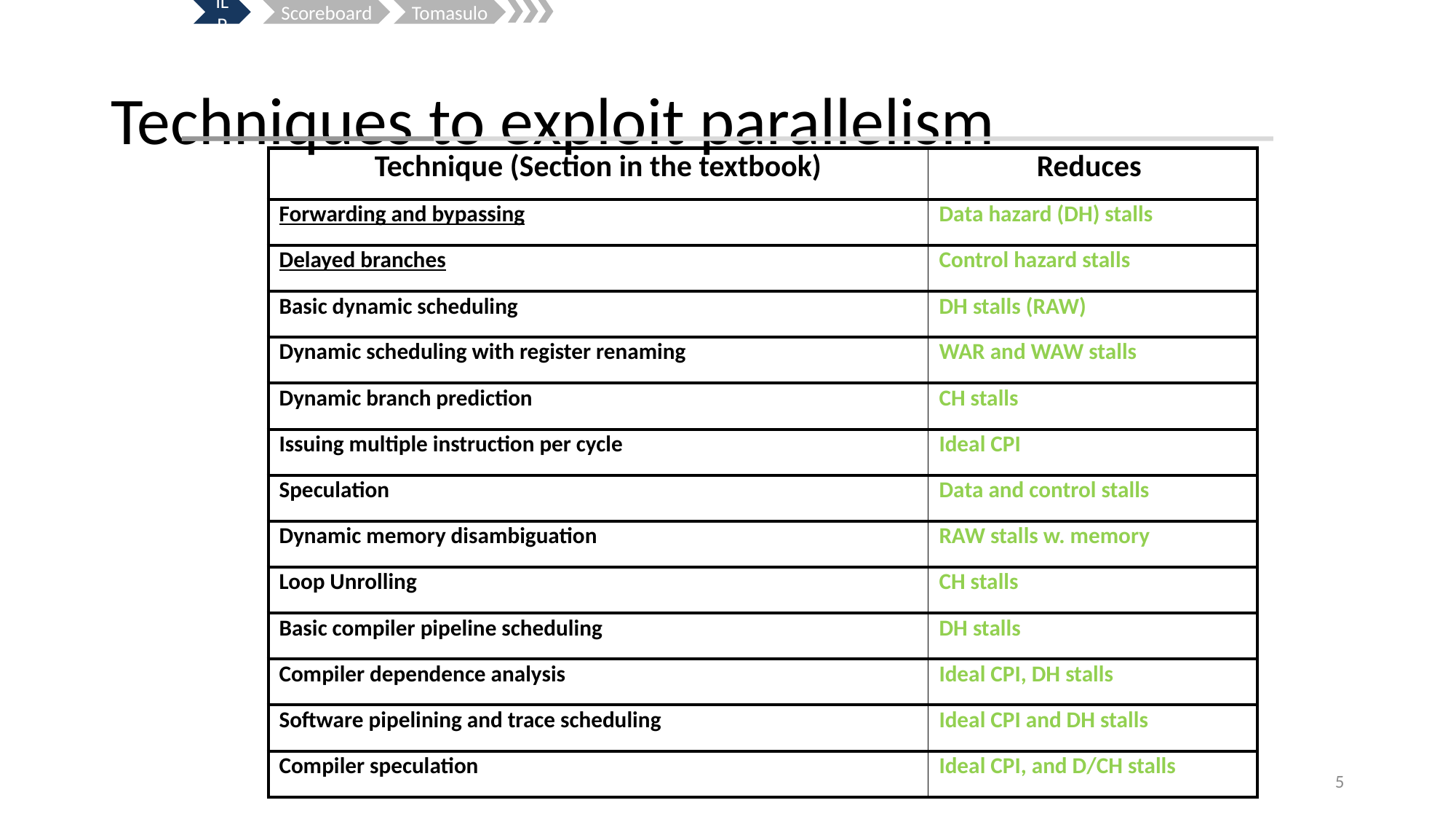

ILP
Scoreboard
Tomasulo
# Techniques to exploit parallelism

| Technique (Section in the textbook) | Reduces |
| --- | --- |
| Forwarding and bypassing | Data hazard (DH) stalls |
| Delayed branches | Control hazard stalls |
| Basic dynamic scheduling | DH stalls (RAW) |
| Dynamic scheduling with register renaming | WAR and WAW stalls |
| Dynamic branch prediction | CH stalls |
| Issuing multiple instruction per cycle | Ideal CPI |
| Speculation | Data and control stalls |
| Dynamic memory disambiguation | RAW stalls w. memory |
| Loop Unrolling | CH stalls |
| Basic compiler pipeline scheduling | DH stalls |
| Compiler dependence analysis | Ideal CPI, DH stalls |
| Software pipelining and trace scheduling | Ideal CPI and DH stalls |
| Compiler speculation | Ideal CPI, and D/CH stalls |
5